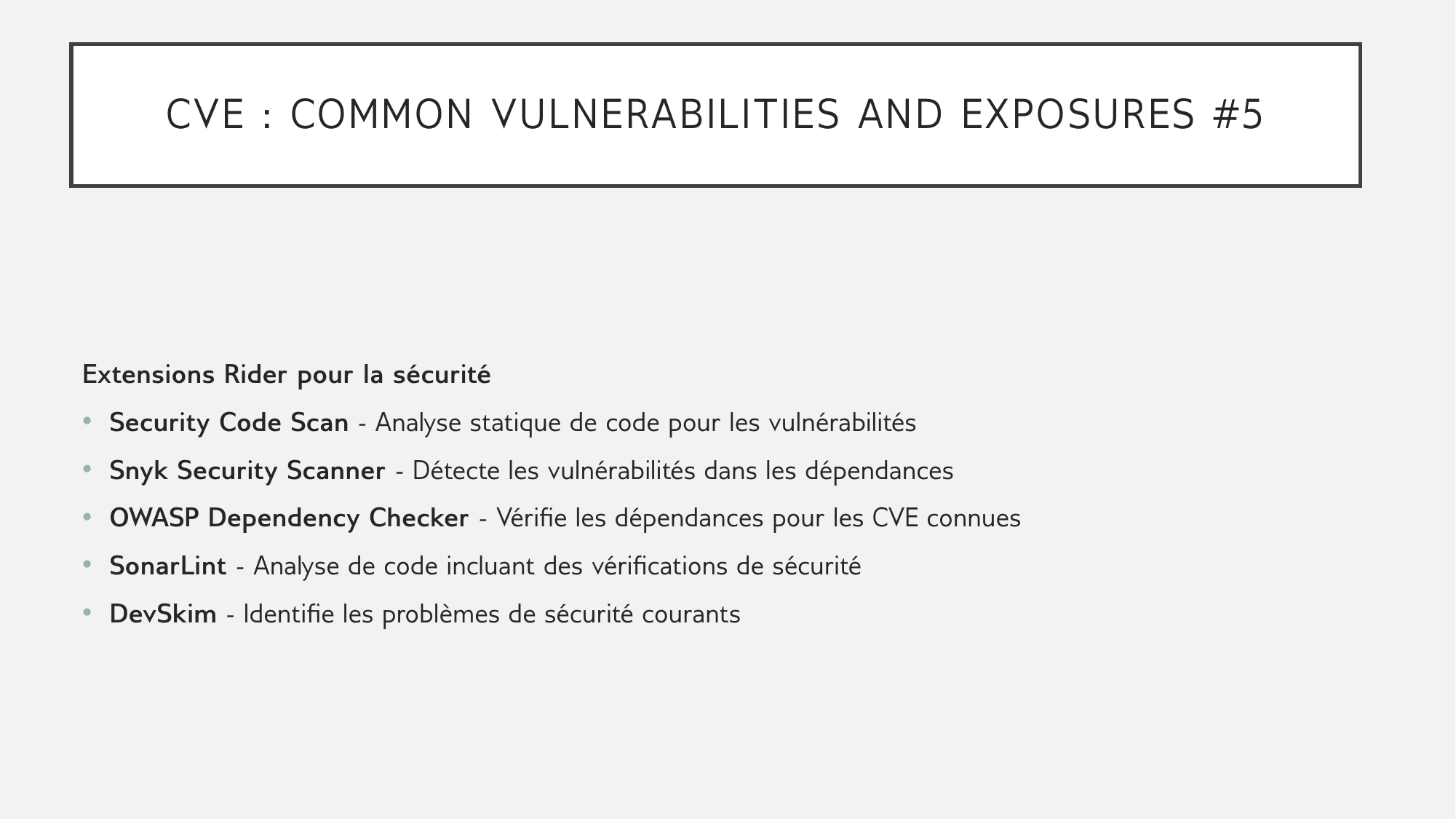

# CVE : Common Vulnerabilities and Exposures #5
Extensions Rider pour la sécurité
Security Code Scan - Analyse statique de code pour les vulnérabilités
Snyk Security Scanner - Détecte les vulnérabilités dans les dépendances
OWASP Dependency Checker - Vérifie les dépendances pour les CVE connues
SonarLint - Analyse de code incluant des vérifications de sécurité
DevSkim - Identifie les problèmes de sécurité courants